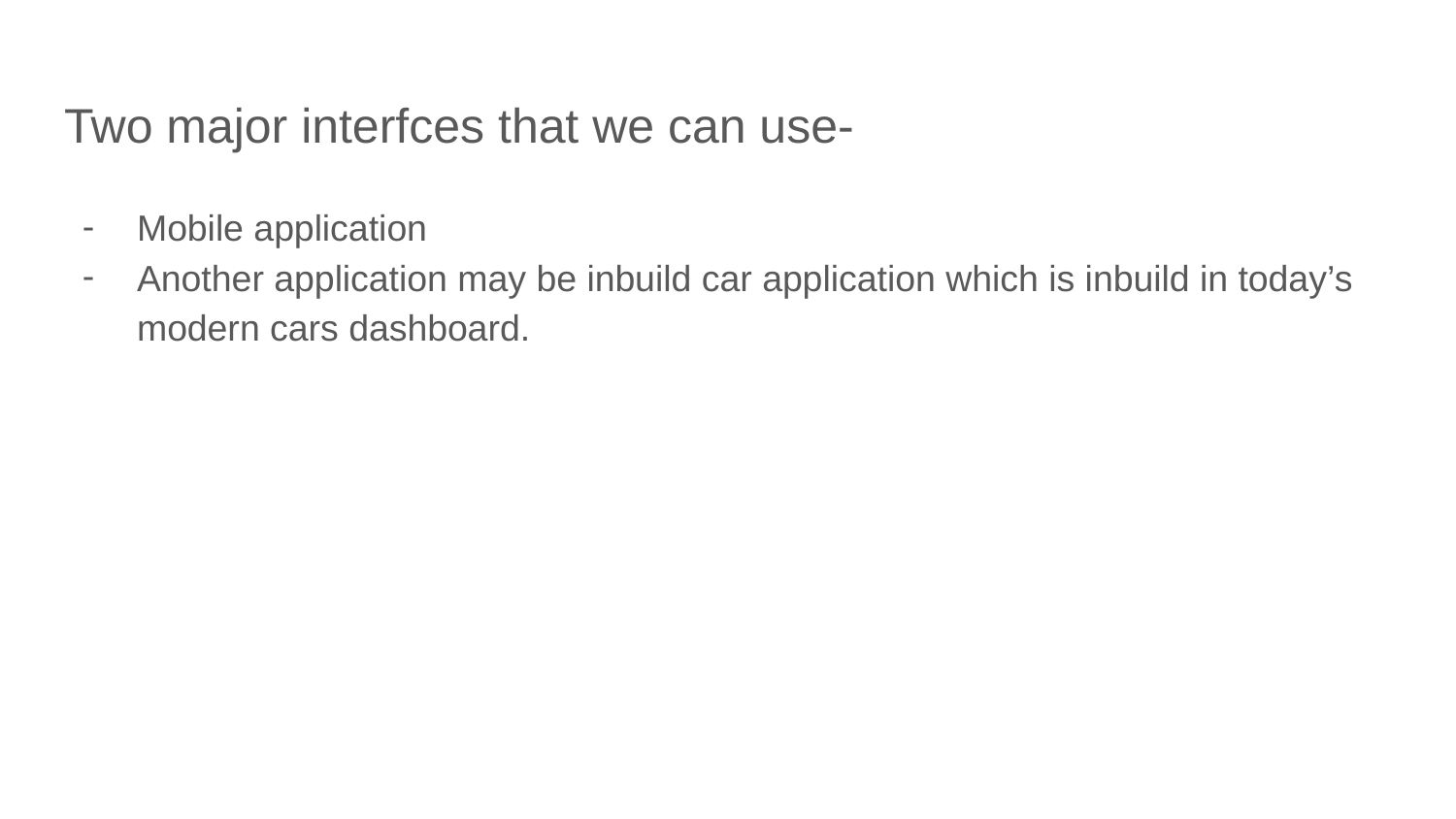

# Two major interfces that we can use-
Mobile application
Another application may be inbuild car application which is inbuild in today’s modern cars dashboard.